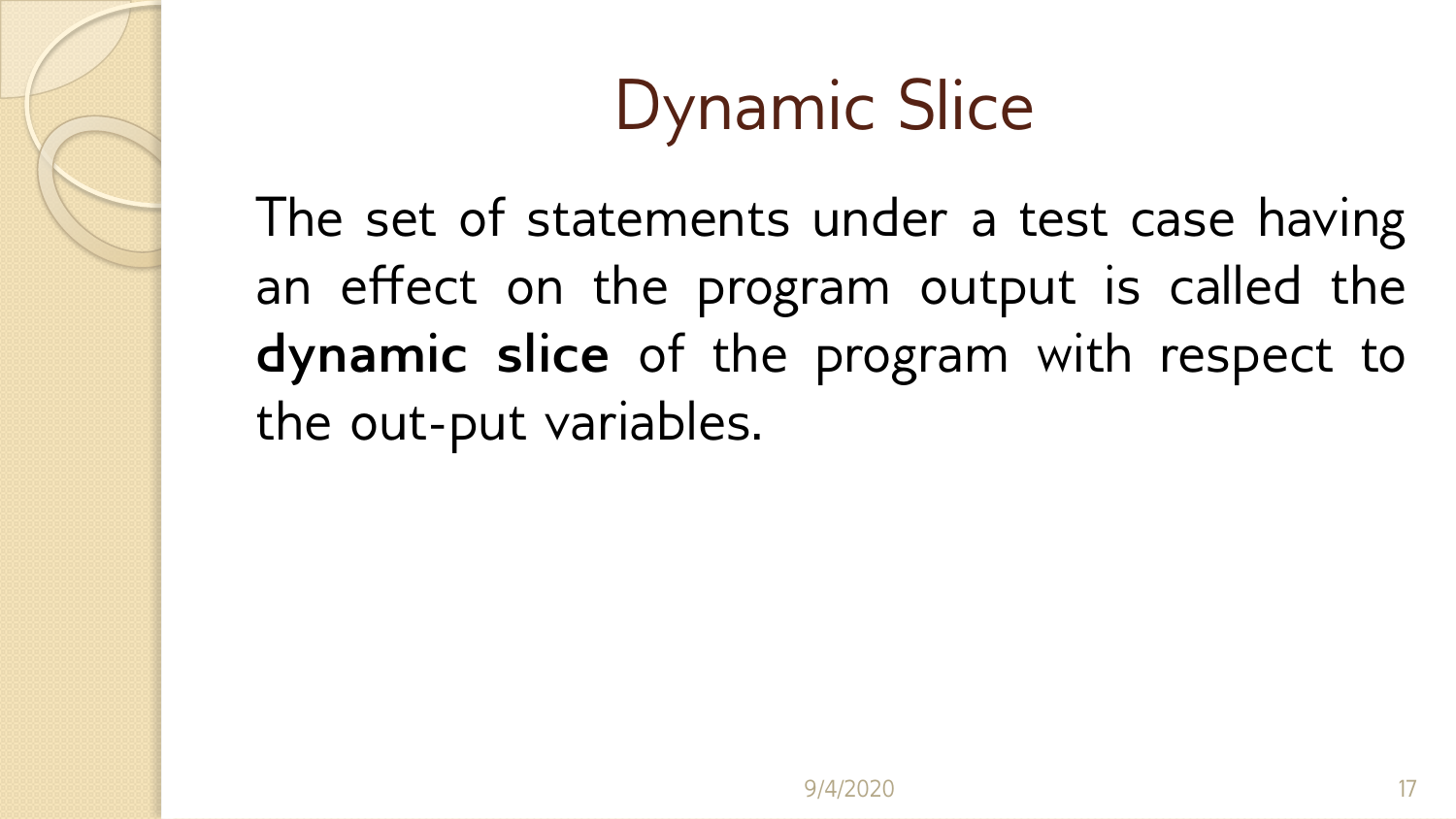

# Dynamic Slice
The set of statements under a test case having an effect on the program output is called the dynamic slice of the program with respect to the out-put variables.
9/4/2020
17